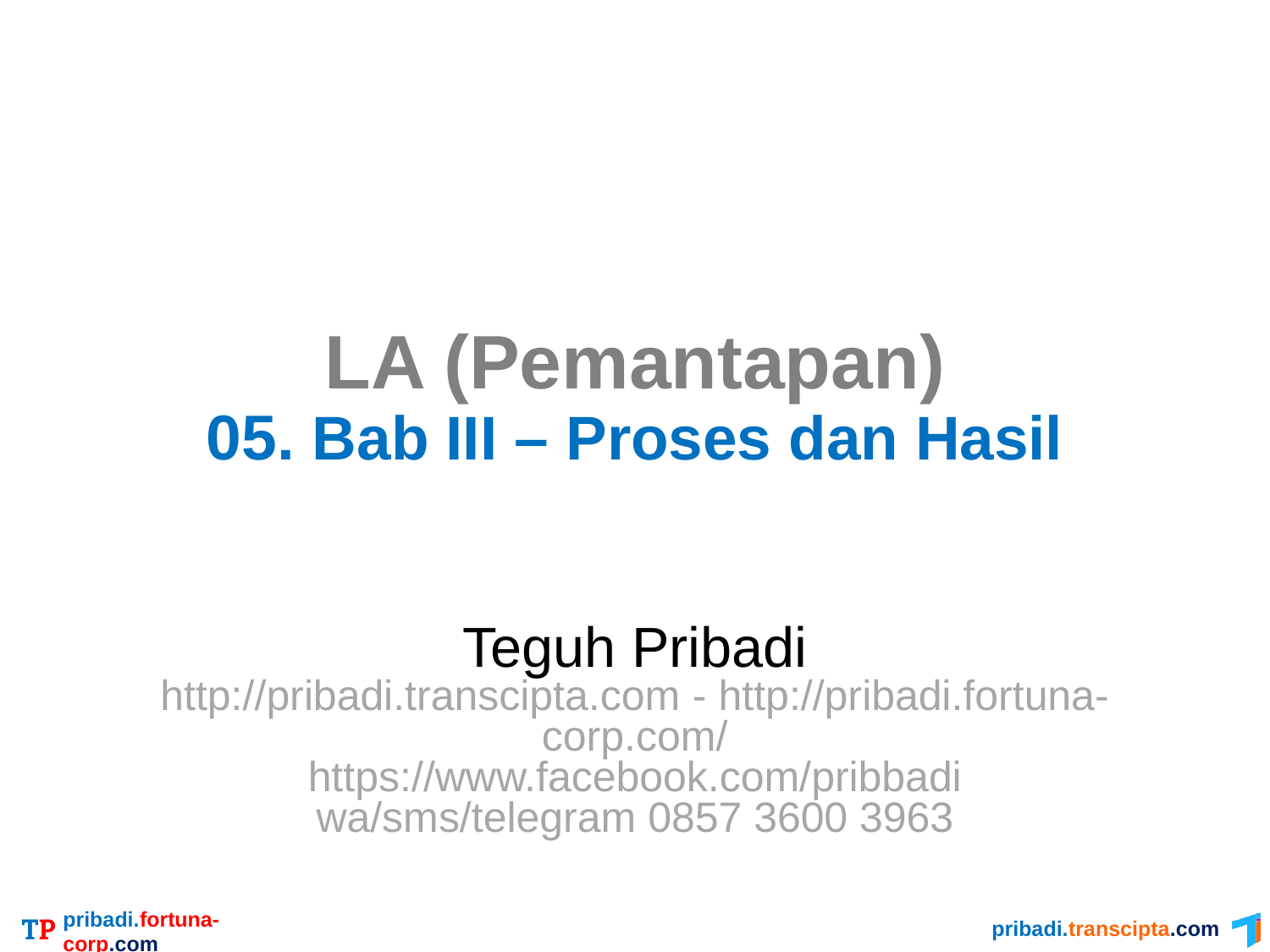

# LA (Pemantapan) 05. Bab III – Proses dan Hasil
Teguh Pribadi
http://pribadi.transcipta.com - http://pribadi.fortuna-corp.com/
https://www.facebook.com/pribbadi
wa/sms/telegram 0857 3600 3963